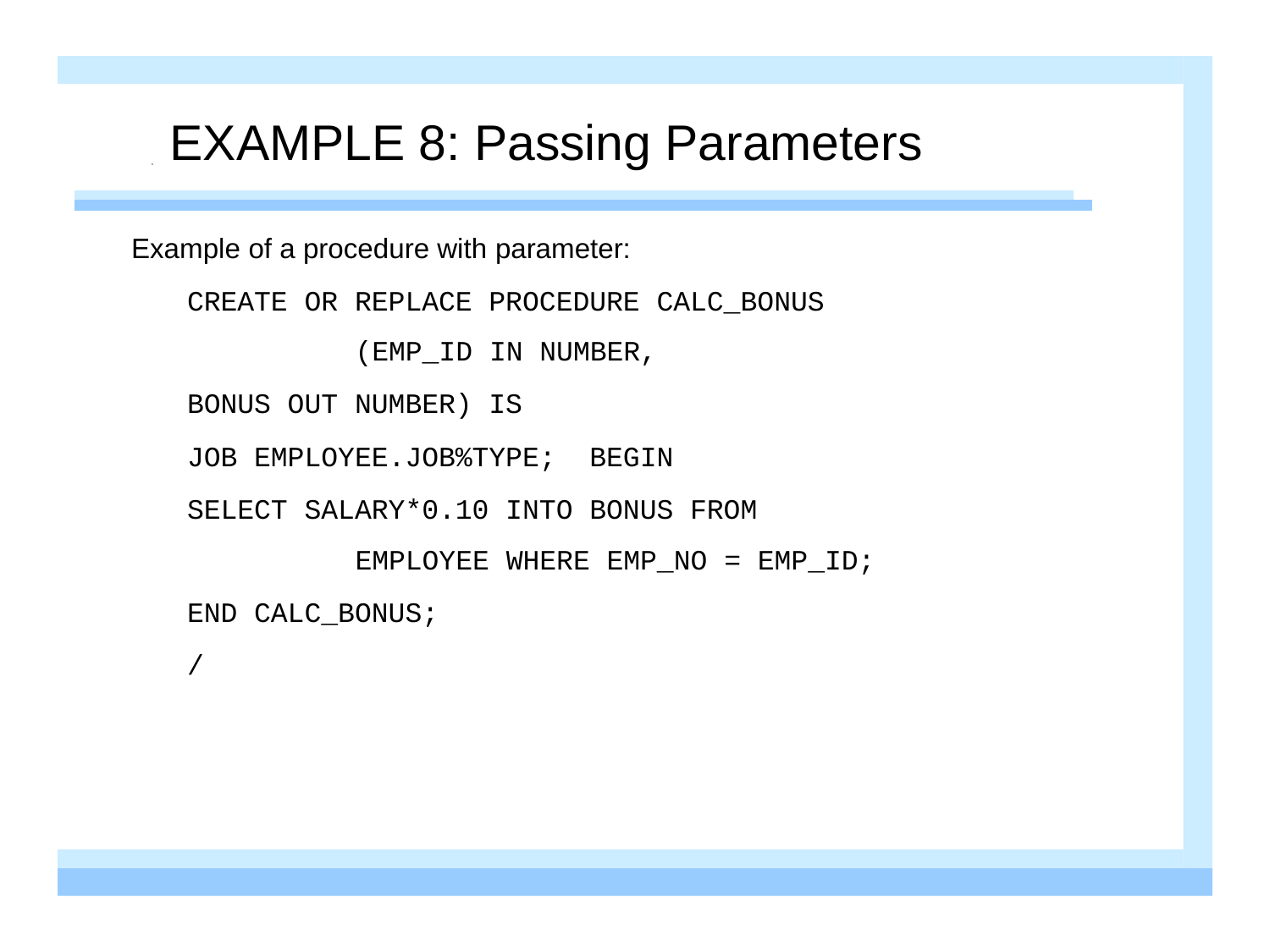

# EXAMPLE 8: Passing Parameters

Example of a procedure with parameter:
CREATE OR REPLACE PROCEDURE CALC_BONUS (EMP_ID IN NUMBER,
BONUS OUT NUMBER) IS
JOB EMPLOYEE.JOB%TYPE;  BEGIN
SELECT SALARY*0.10 INTO BONUS FROM EMPLOYEE WHERE EMP_NO = EMP_ID;
END CALC_BONUS;
/